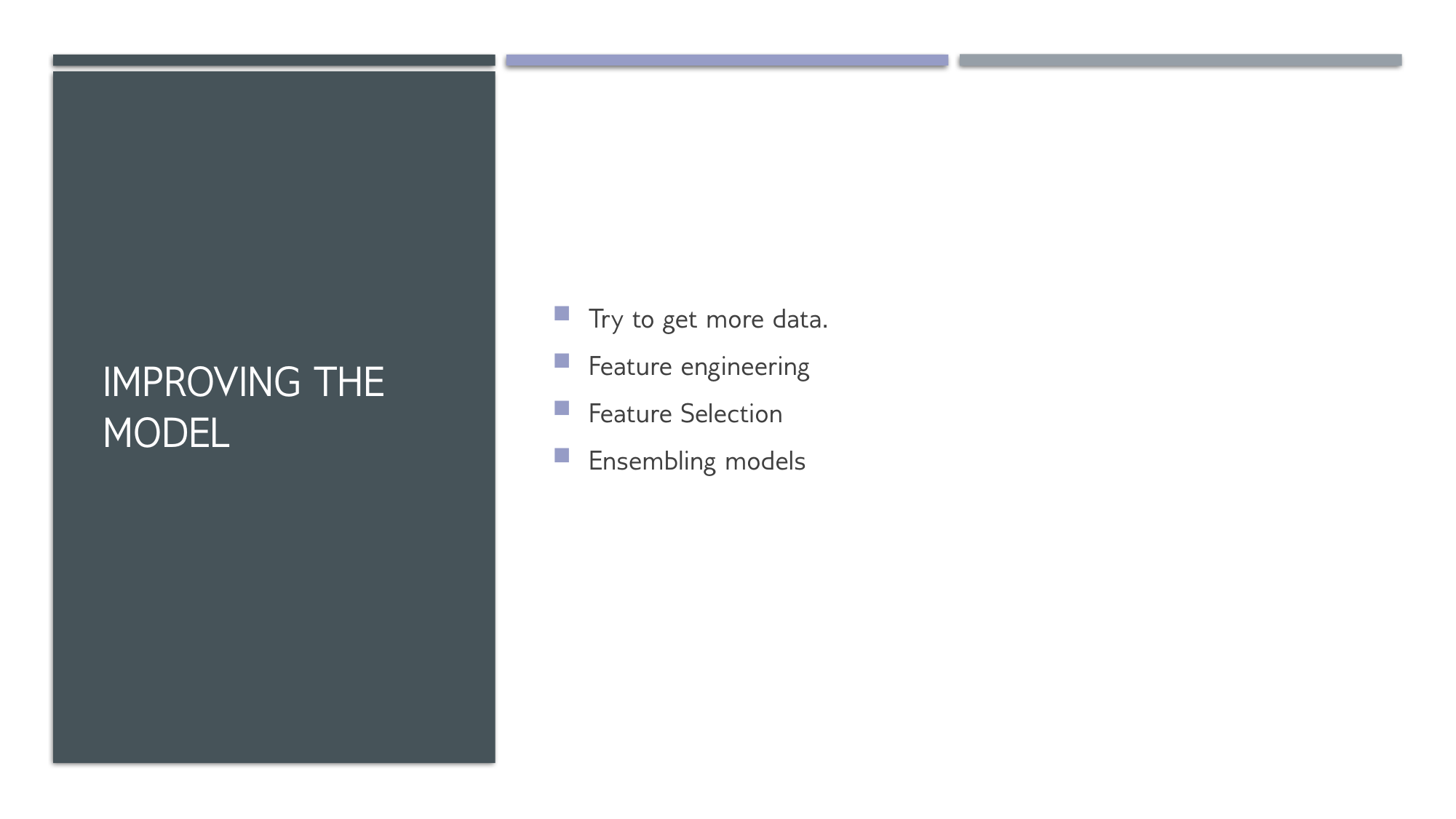

# Improving the Model
Try to get more data.
Feature engineering
Feature Selection
Ensembling models